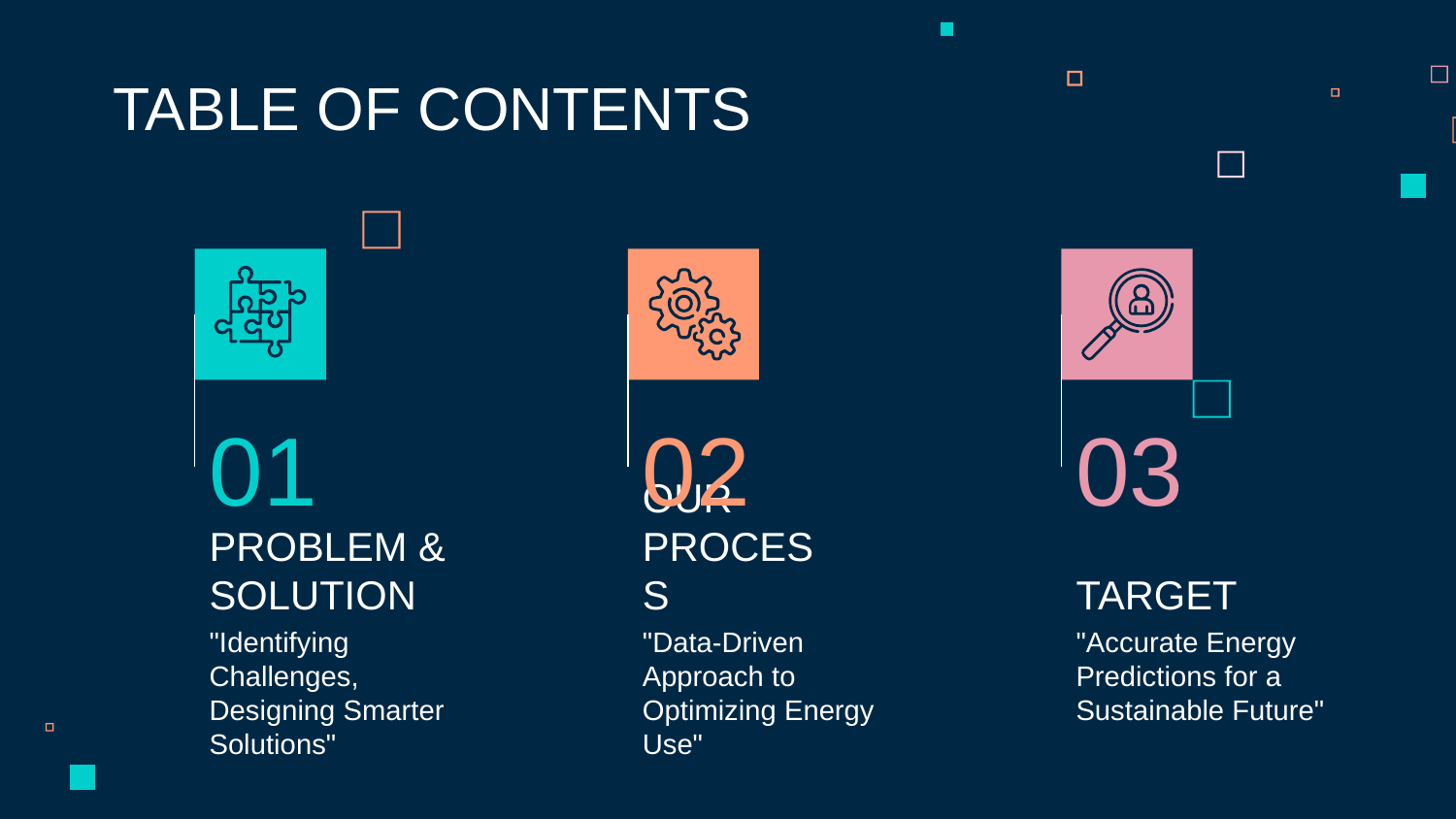

TABLE OF CONTENTS

01
02
03
# PROBLEM & SOLUTION
OUR PROCESS
TARGET
"Accurate Energy Predictions for a Sustainable Future"
"Identifying Challenges, Designing Smarter Solutions"
"Data-Driven Approach to Optimizing Energy Use"